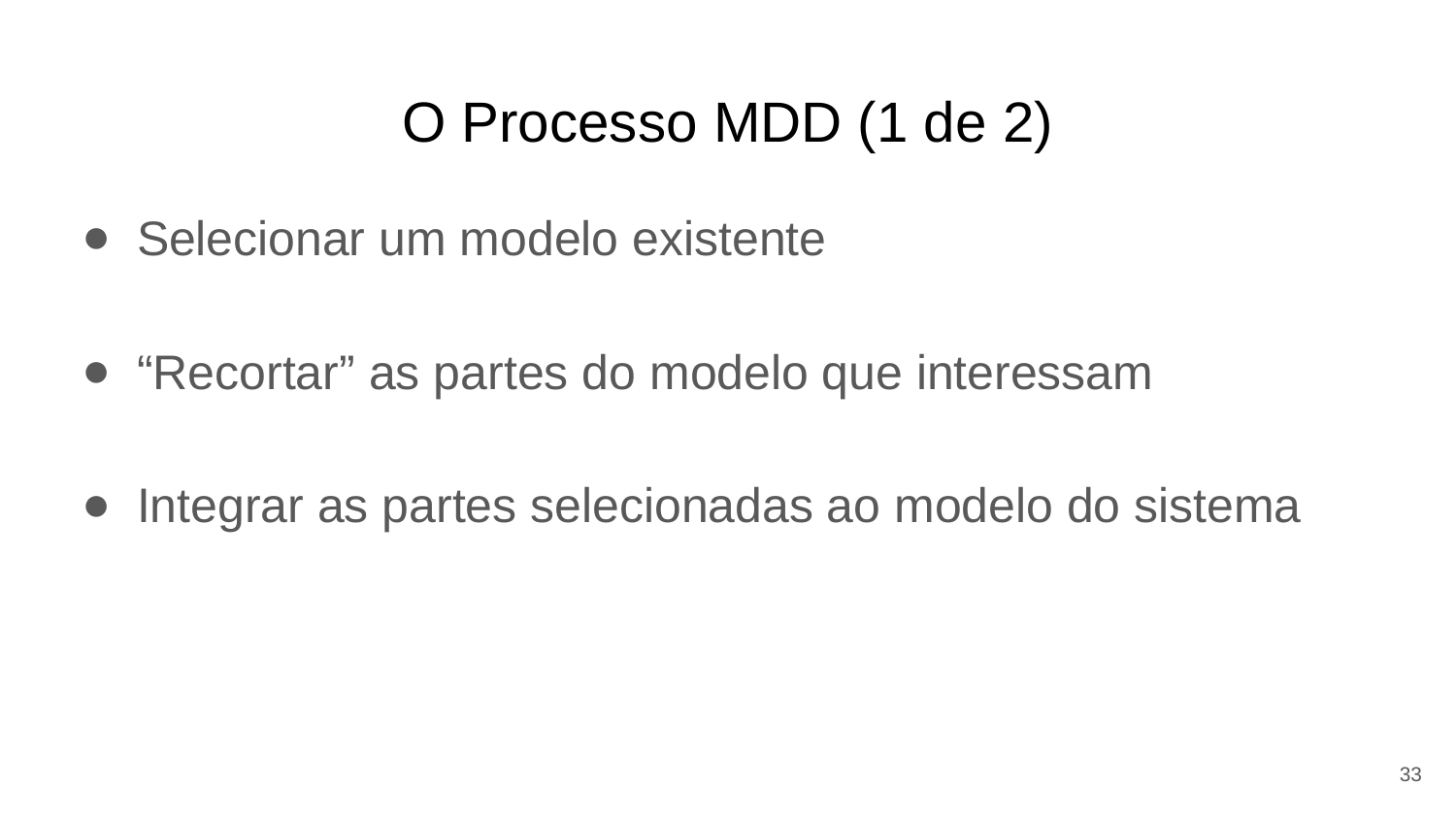

# O Processo MDD (1 de 2)
Selecionar um modelo existente

“Recortar” as partes do modelo que interessam

Integrar as partes selecionadas ao modelo do sistema
33